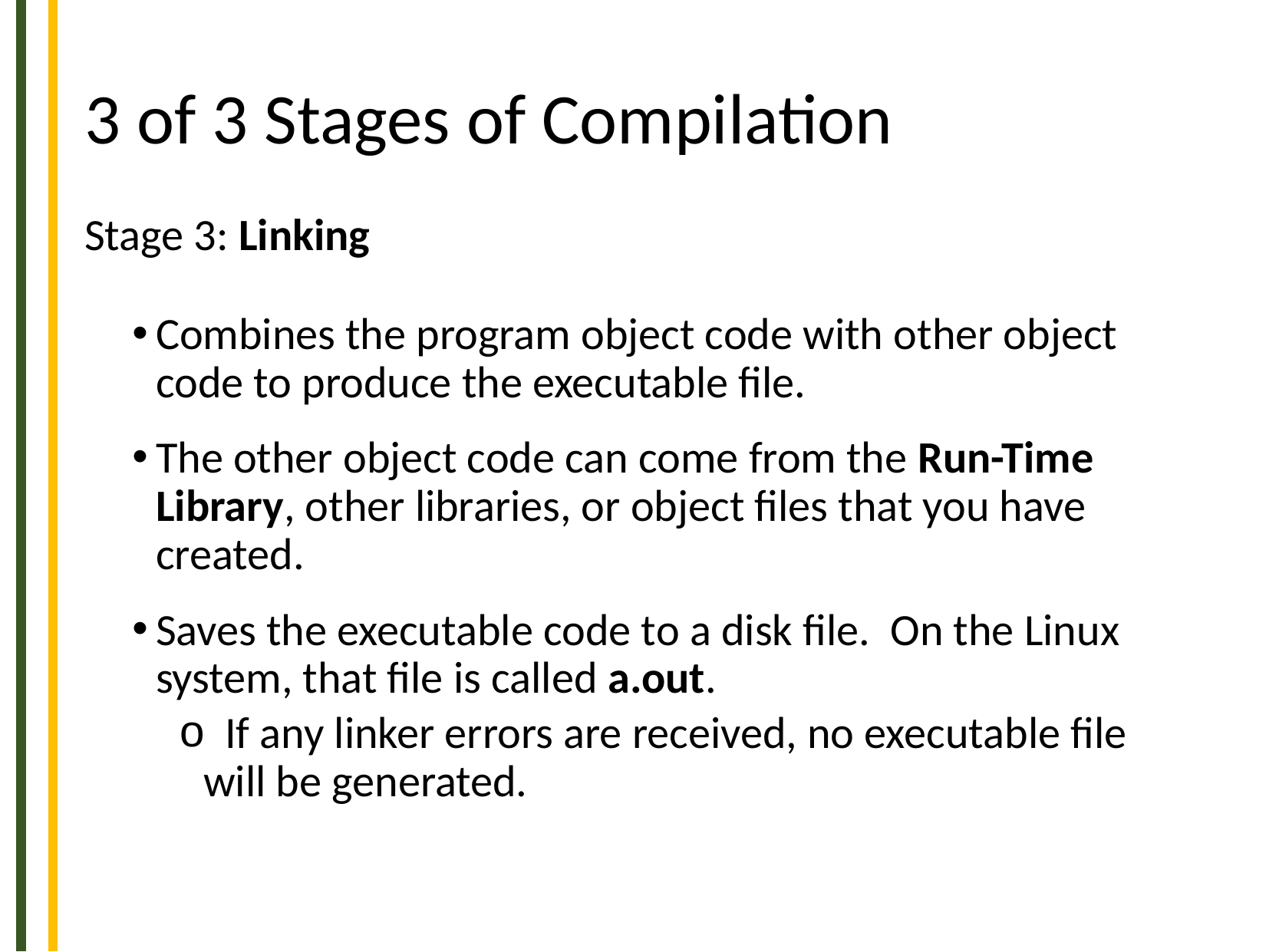

# 3 of 3 Stages of Compilation
Stage 3: Linking

Combines the program object code with other object code to produce the executable file.

The other object code can come from the Run-Time Library, other libraries, or object files that you have created.

Saves the executable code to a disk file.  On the Linux system, that file is called a.out.
  If any linker errors are received, no executable file will be generated.